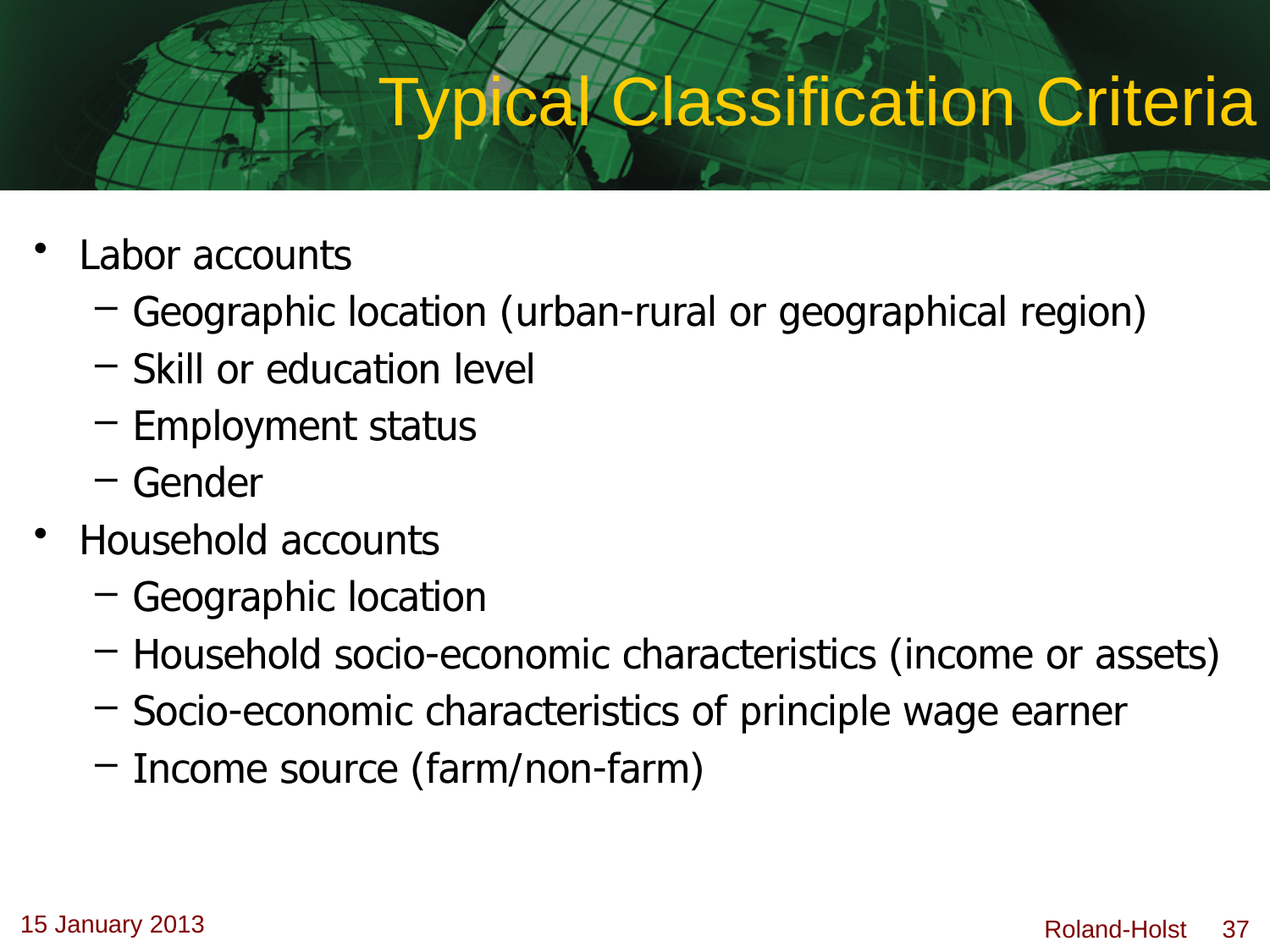

# Typical Classification Criteria
Labor accounts
Geographic location (urban-rural or geographical region)
Skill or education level
Employment status
Gender
Household accounts
Geographic location
Household socio-economic characteristics (income or assets)
Socio-economic characteristics of principle wage earner
Income source (farm/non-farm)